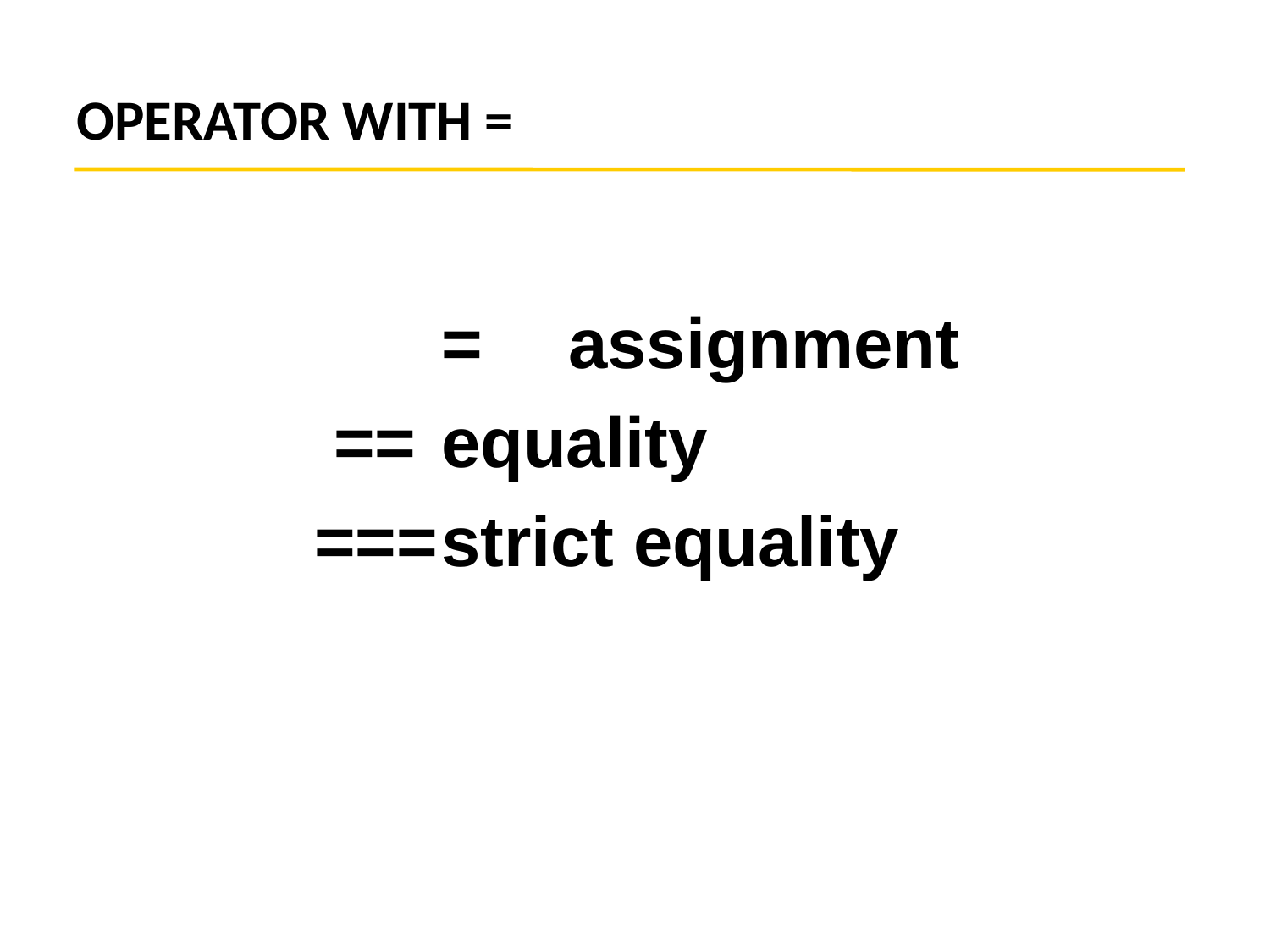

# OPERATOR WITH =
		=	assignment
	 ==	equality
	===	strict equality